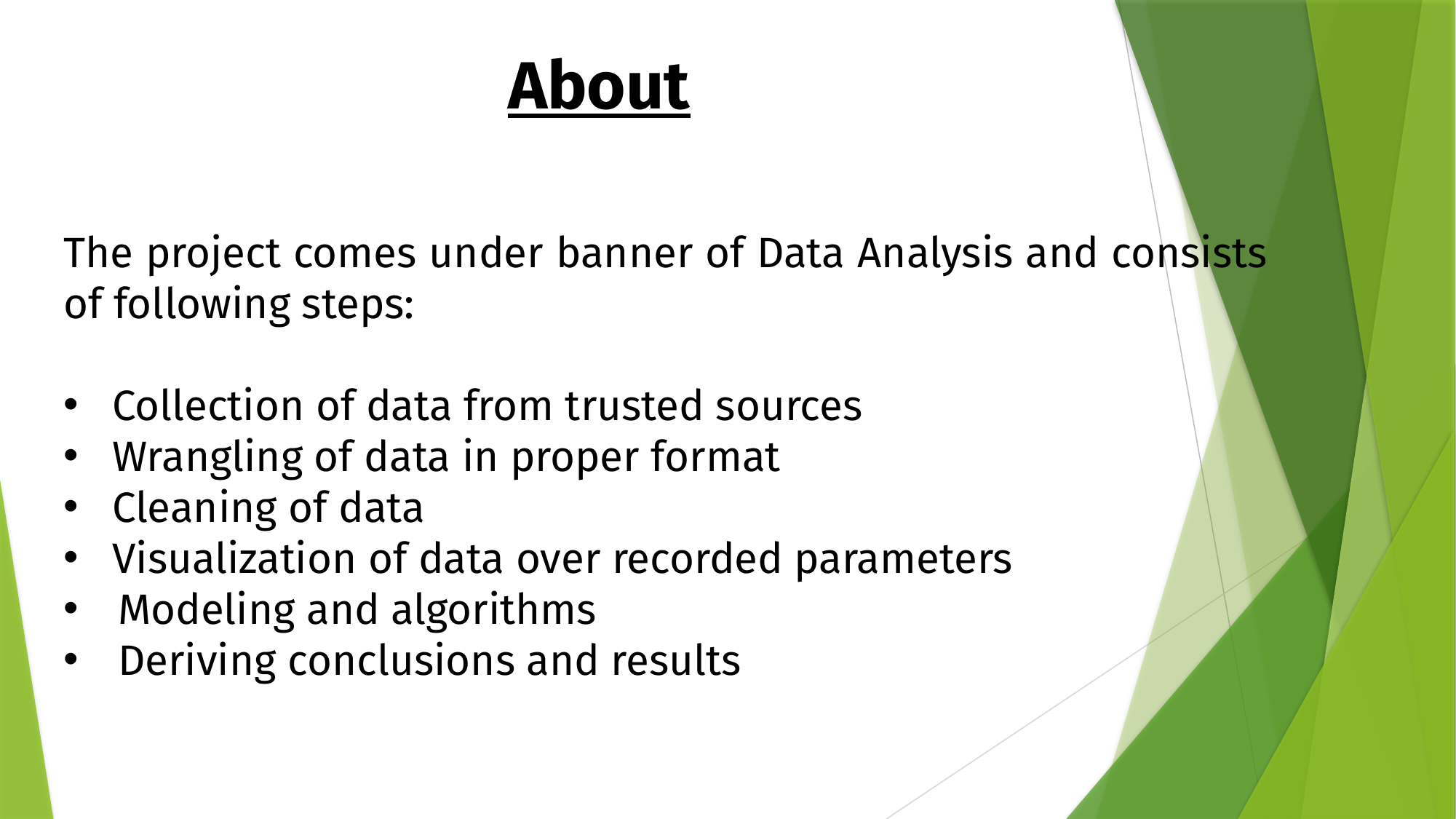

# About
The project comes under banner of Data Analysis and consists of following steps:

   Collection of data from trusted sources
   Wrangling of data in proper format
   Cleaning of data
   Visualization of data over recorded parameters
Modeling and algorithms
Deriving conclusions and results